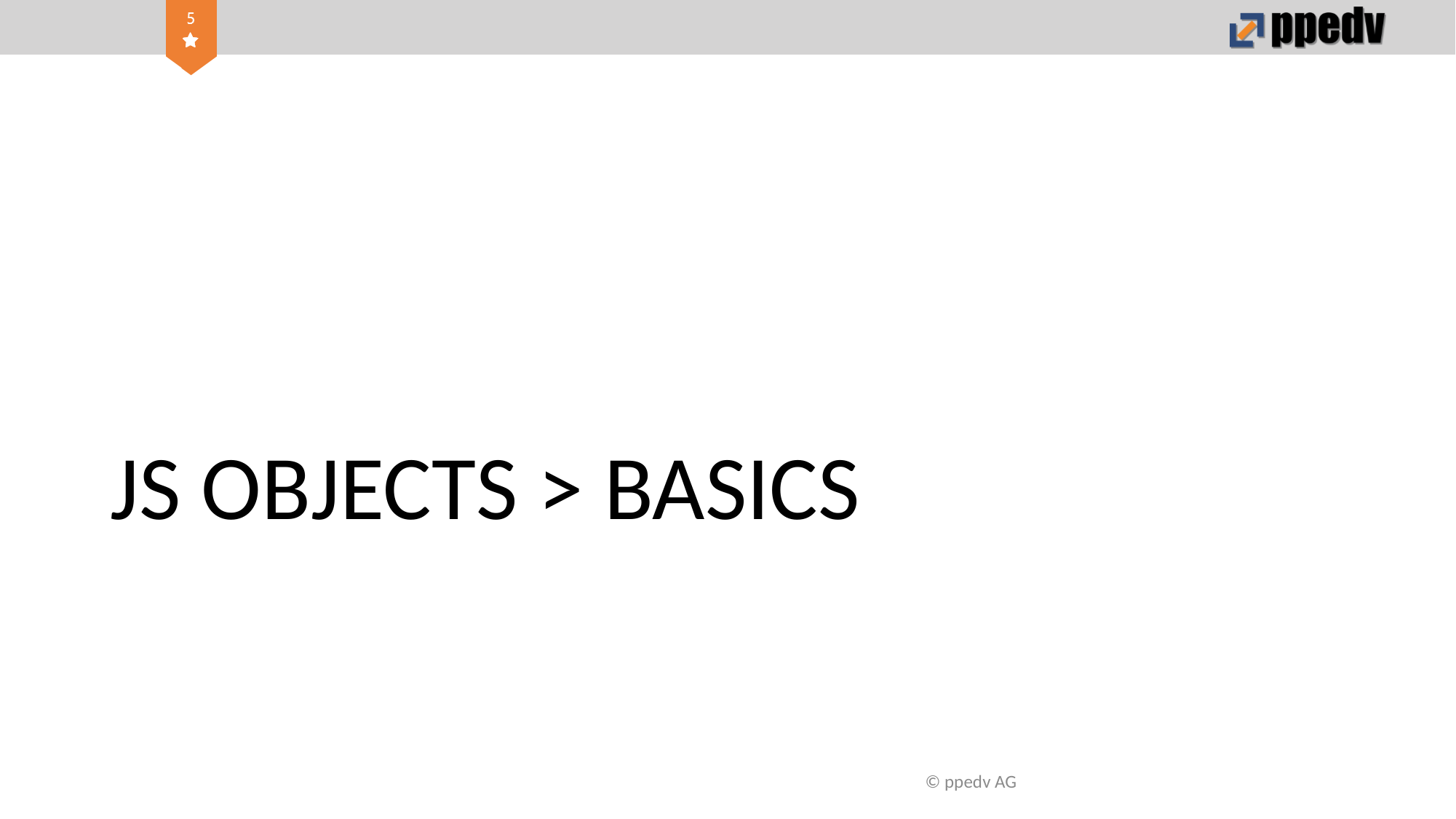

# JS OBJECTS > BASICS

© ppedv AG